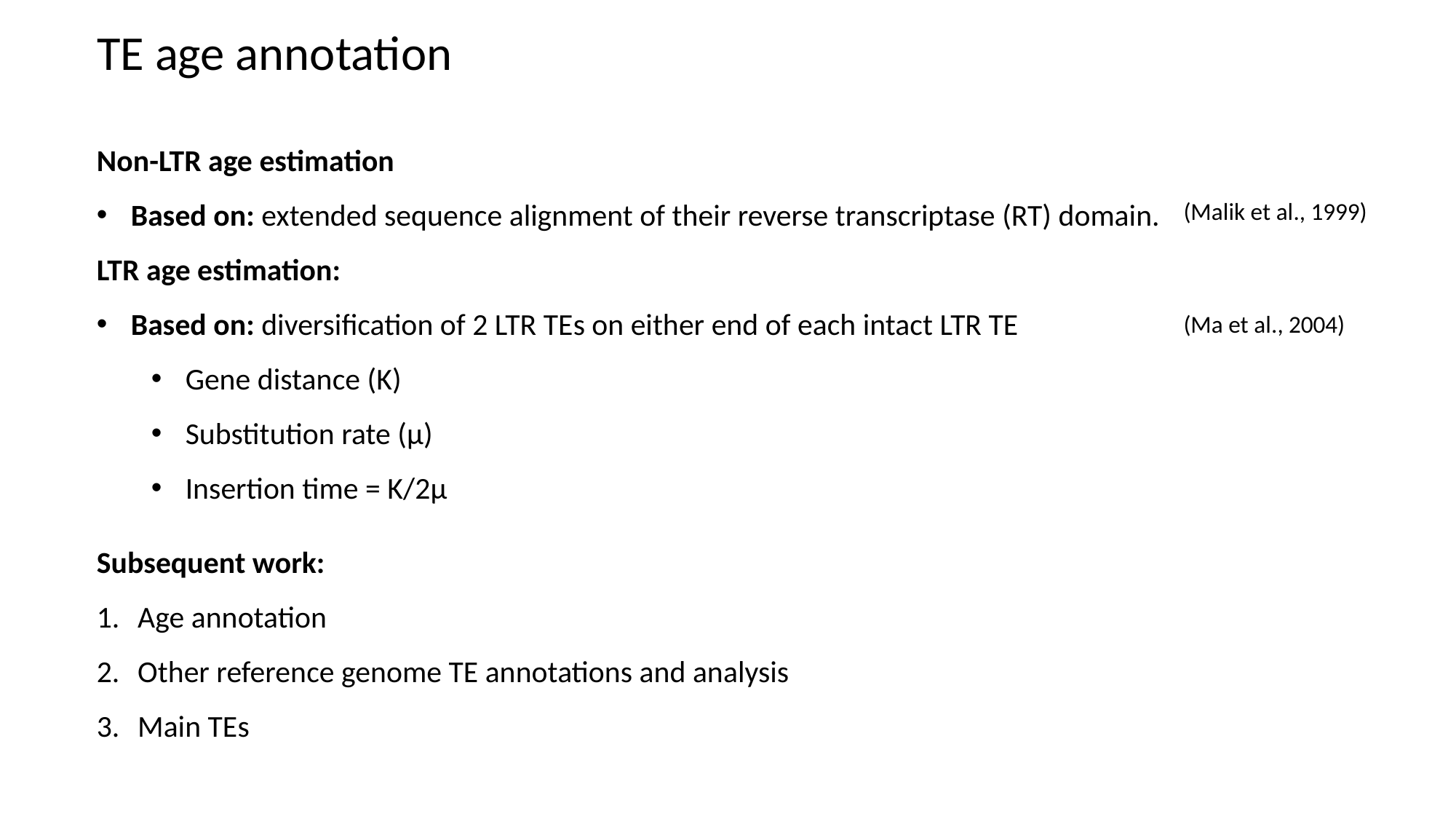

# TE age annotation
Non-LTR age estimation
Based on: extended sequence alignment of their reverse transcriptase (RT) domain.
LTR age estimation:
Based on: diversification of 2 LTR TEs on either end of each intact LTR TE
Gene distance (K)
Substitution rate (μ)
Insertion time = K/2μ
(Malik et al., 1999)
(Ma et al., 2004)
Subsequent work:
Age annotation
Other reference genome TE annotations and analysis
Main TEs